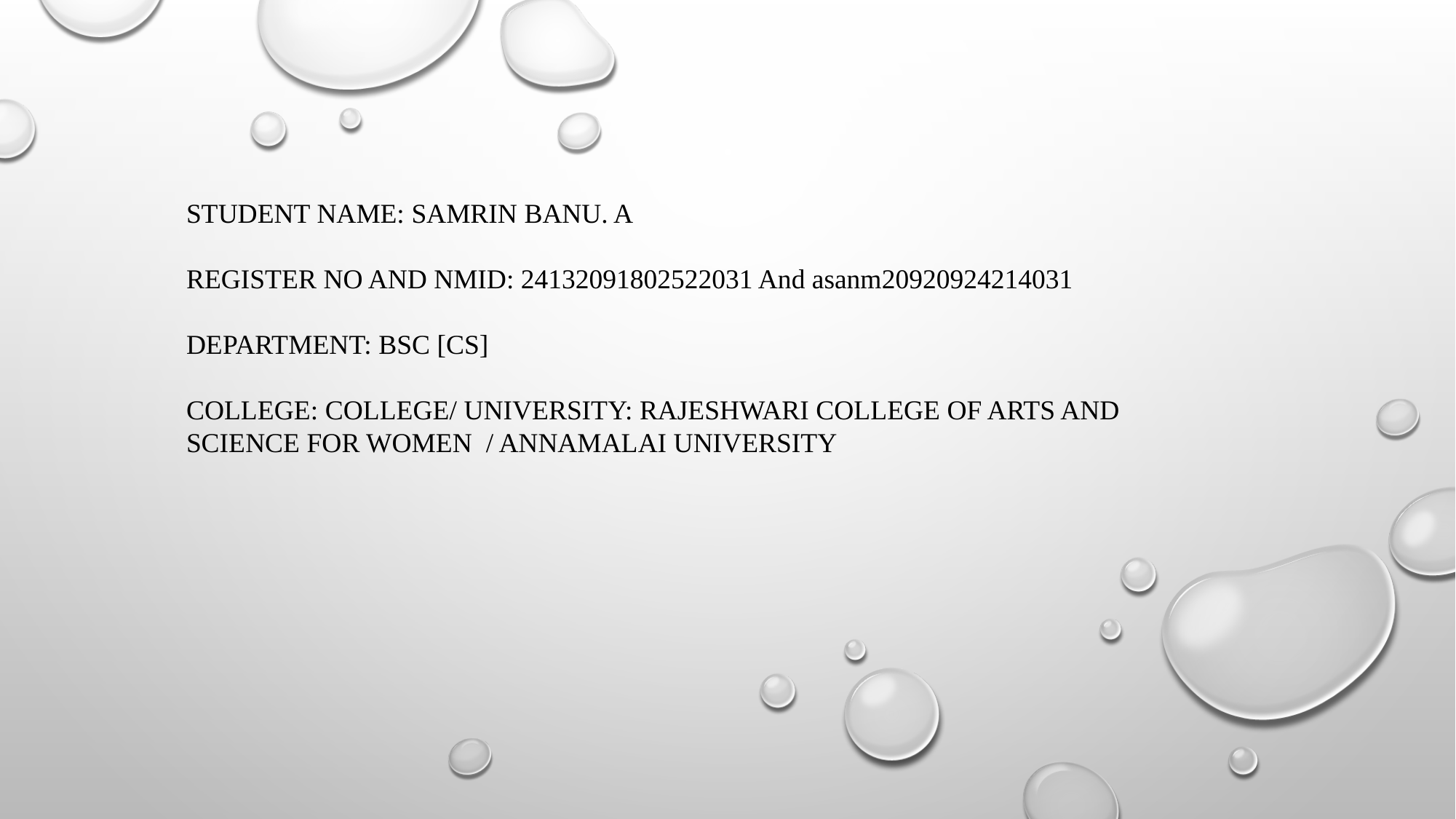

STUDENT NAME: SAMRIN BANU. A

REGISTER NO AND NMID: 24132091802522031 And asanm20920924214031

DEPARTMENT: BSC [CS]

COLLEGE: COLLEGE/ UNIVERSITY: RAJESHWARI COLLEGE OF ARTS AND  SCIENCE FOR WOMEN  / ANNAMALAI UNIVERSITY